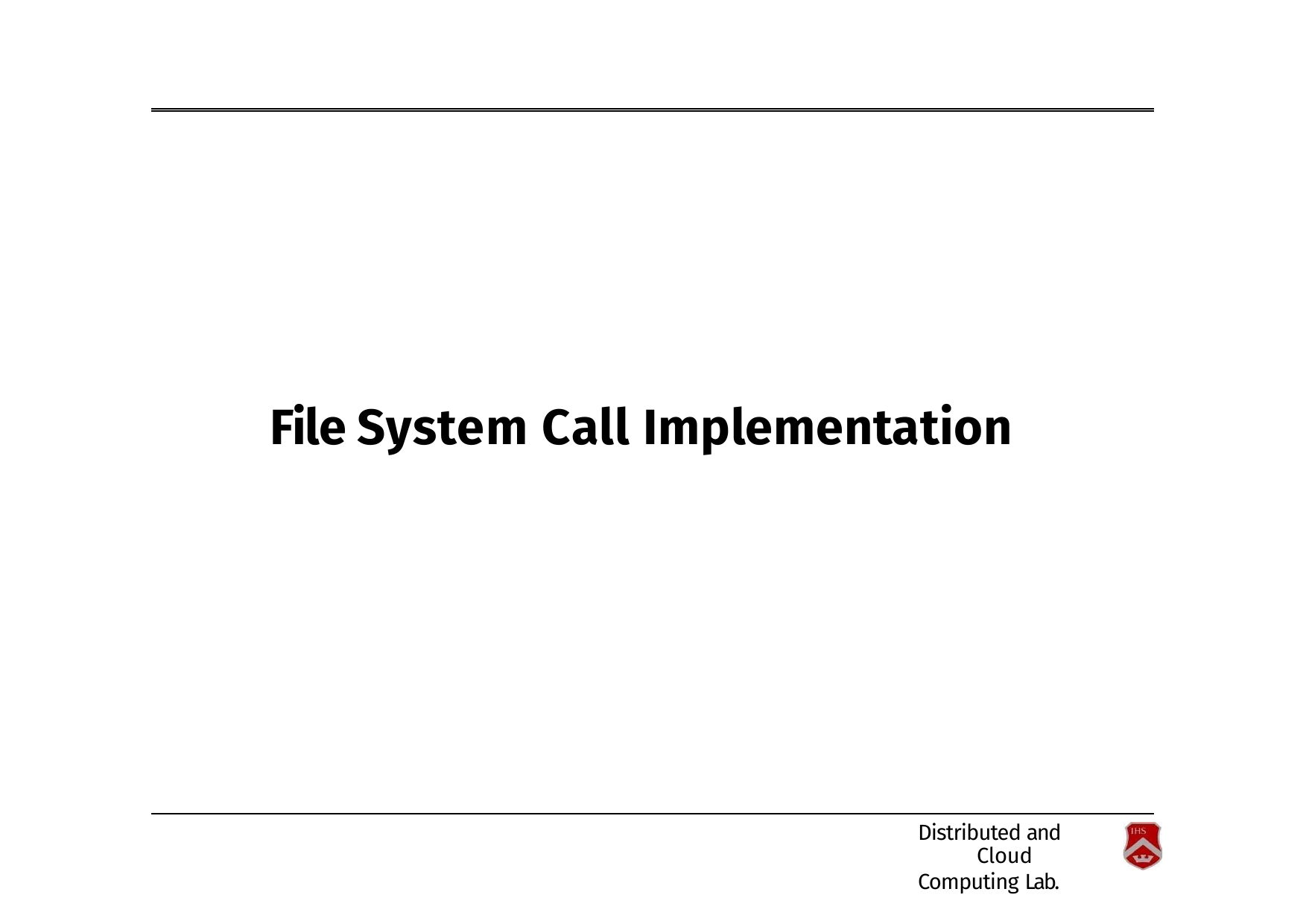

# File System Call Implementation

Distributed and Cloud
Computing Lab.